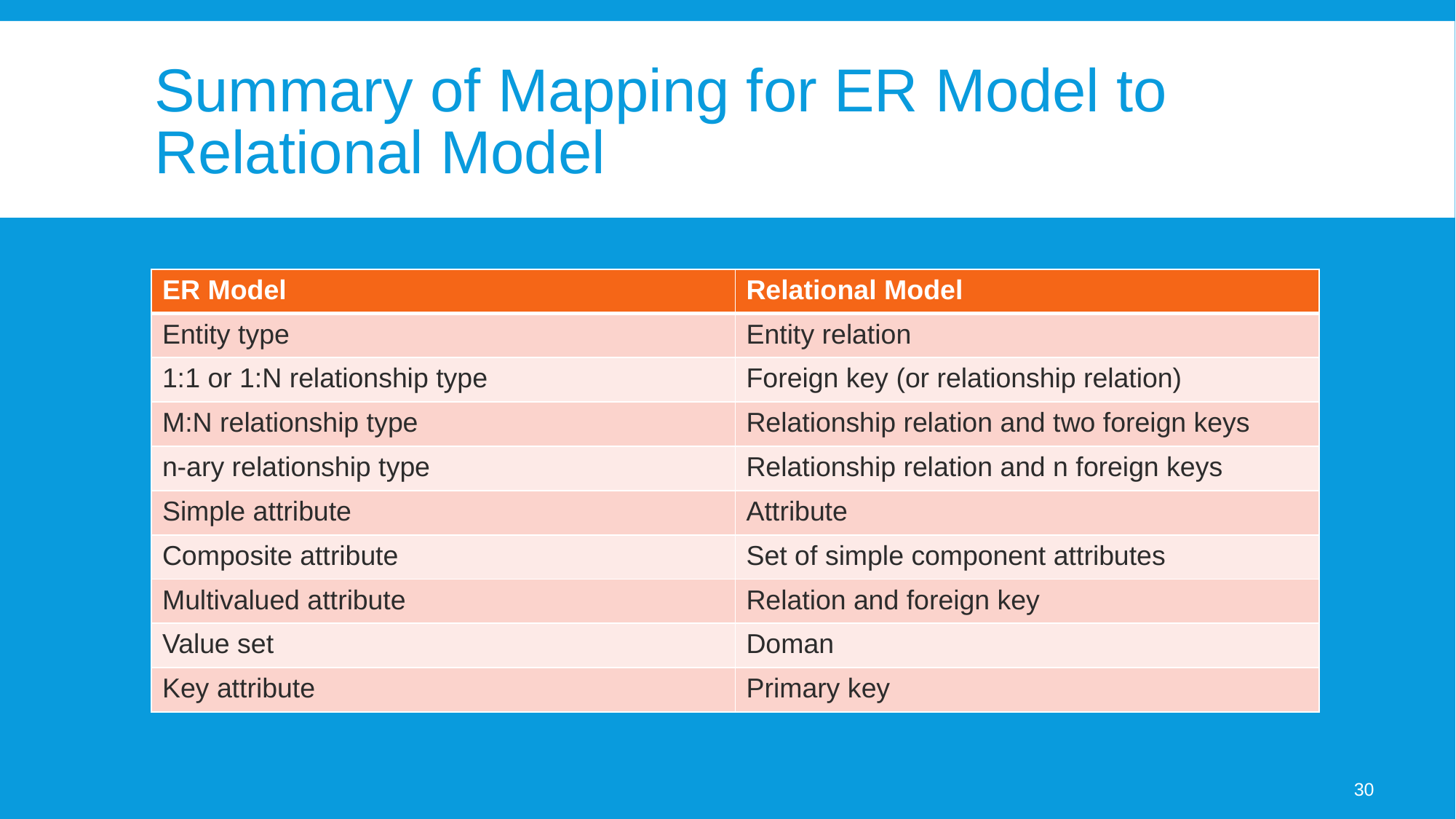

# Summary of Mapping for ER Model to Relational Model
| ER Model | Relational Model |
| --- | --- |
| Entity type | Entity relation |
| 1:1 or 1:N relationship type | Foreign key (or relationship relation) |
| M:N relationship type | Relationship relation and two foreign keys |
| n-ary relationship type | Relationship relation and n foreign keys |
| Simple attribute | Attribute |
| Composite attribute | Set of simple component attributes |
| Multivalued attribute | Relation and foreign key |
| Value set | Doman |
| Key attribute | Primary key |
30